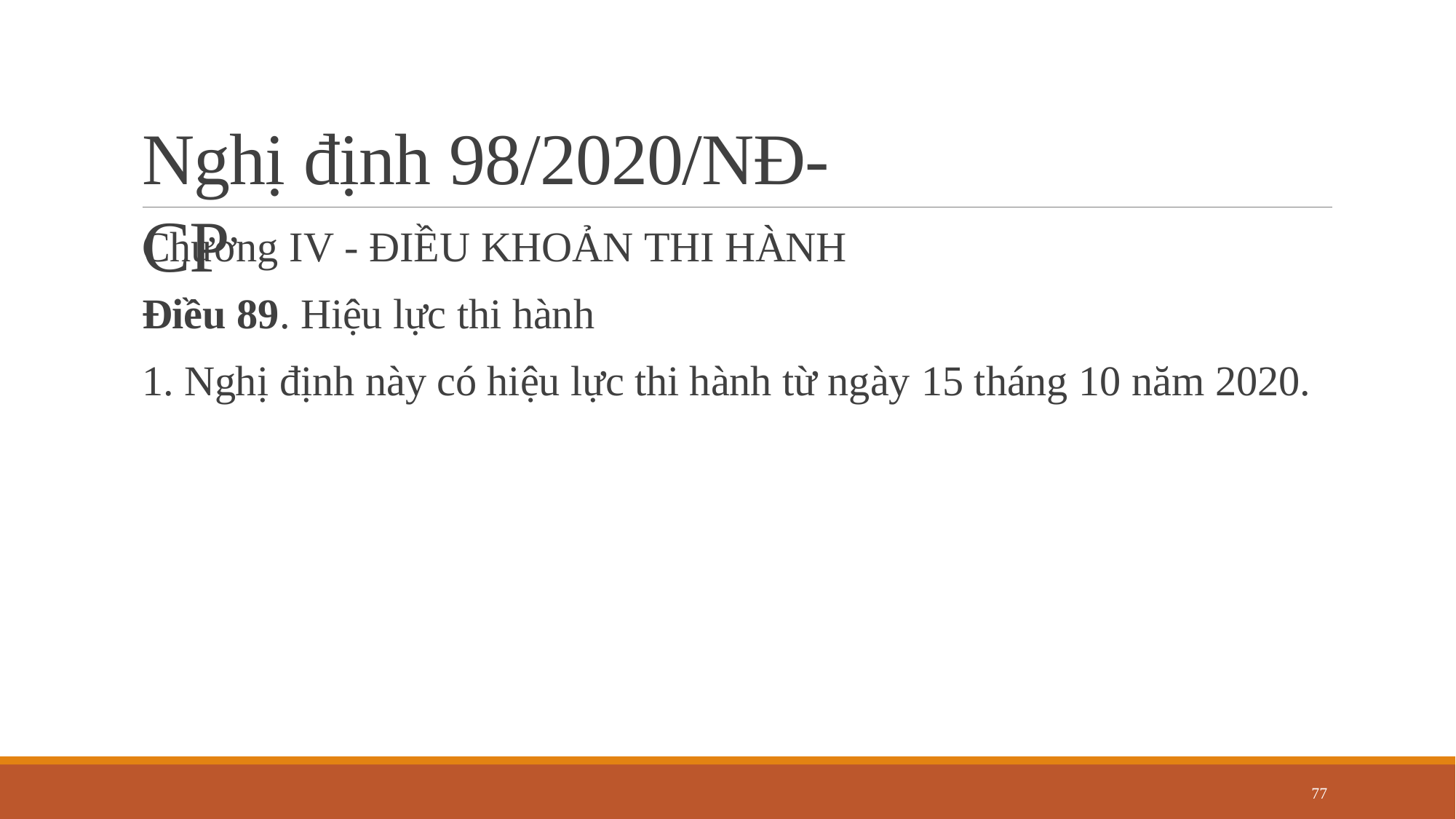

# Nghị định 98/2020/NĐ-CP
Chương IV - ĐIỀU KHOẢN THI HÀNH
Điều 89. Hiệu lực thi hành
1. Nghị định này có hiệu lực thi hành từ ngày 15 tháng 10 năm 2020.
77